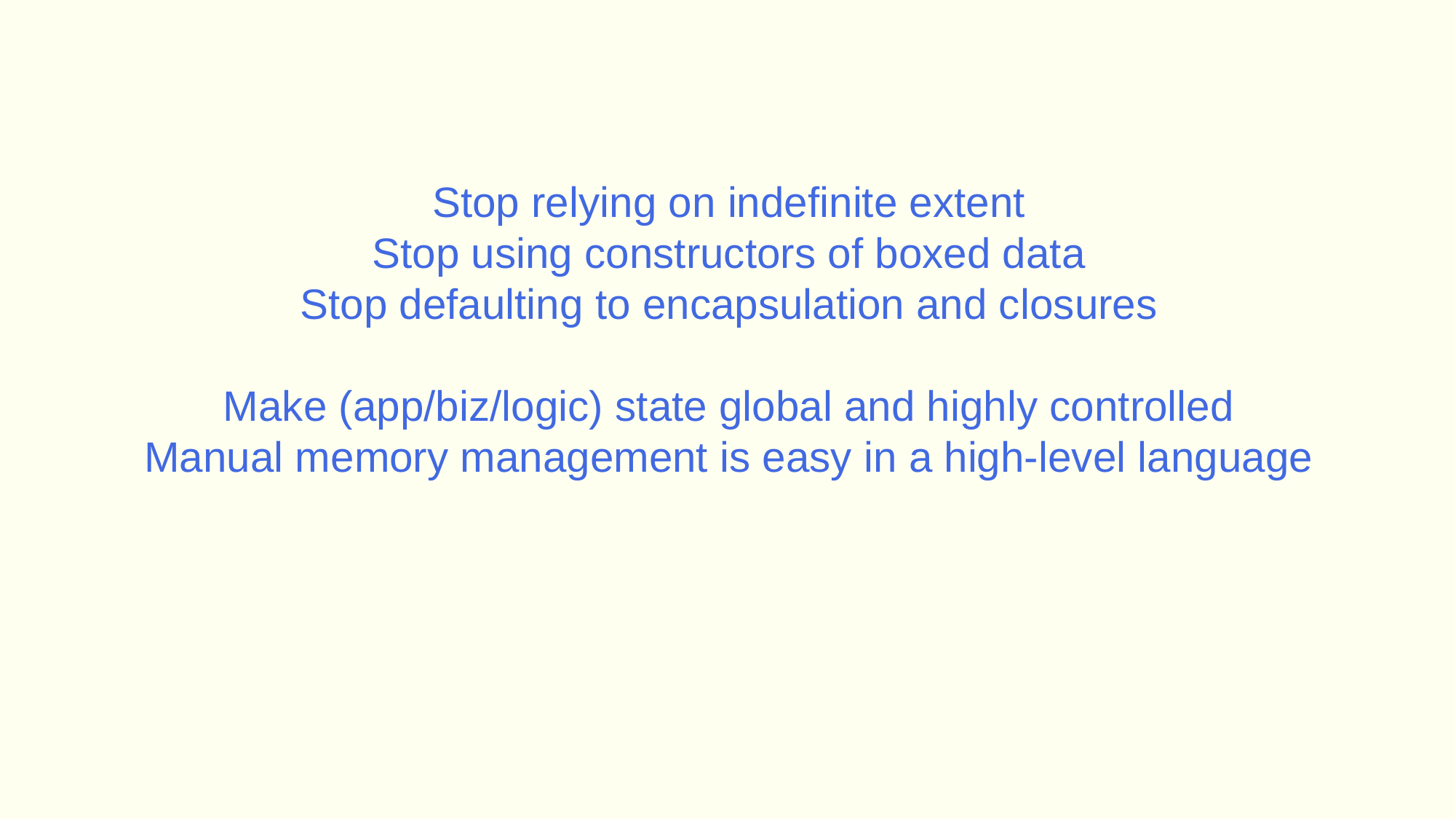

Stop relying on indefinite extent
Stop using constructors of boxed data
Stop defaulting to encapsulation and closures

Make (app/biz/logic) state global and highly controlled
Manual memory management is easy in a high-level language